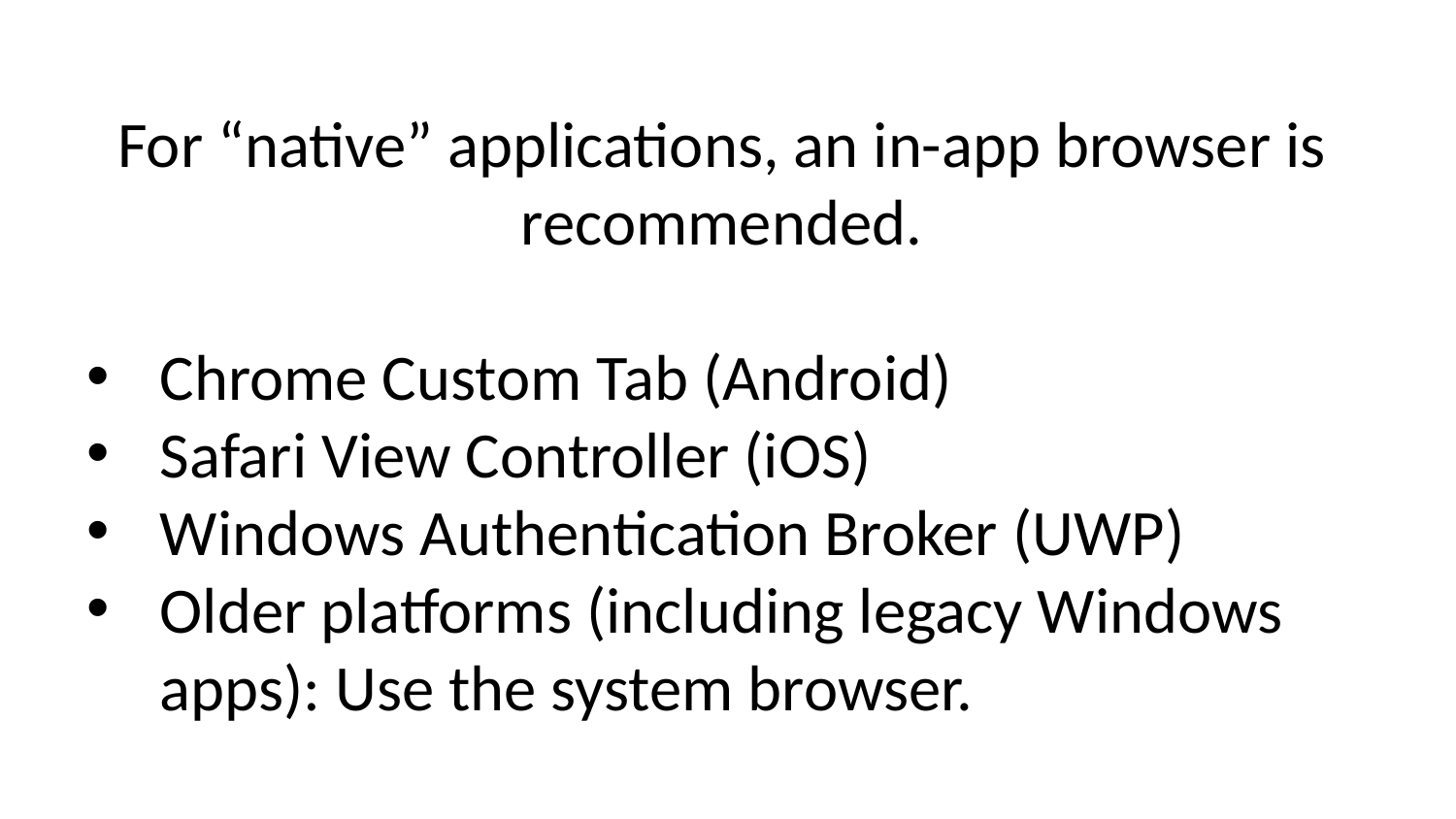

For “native” applications, an in-app browser is recommended.

Chrome Custom Tab (Android)
Safari View Controller (iOS)
Windows Authentication Broker (UWP)
Older platforms (including legacy Windows apps): Use the system browser.